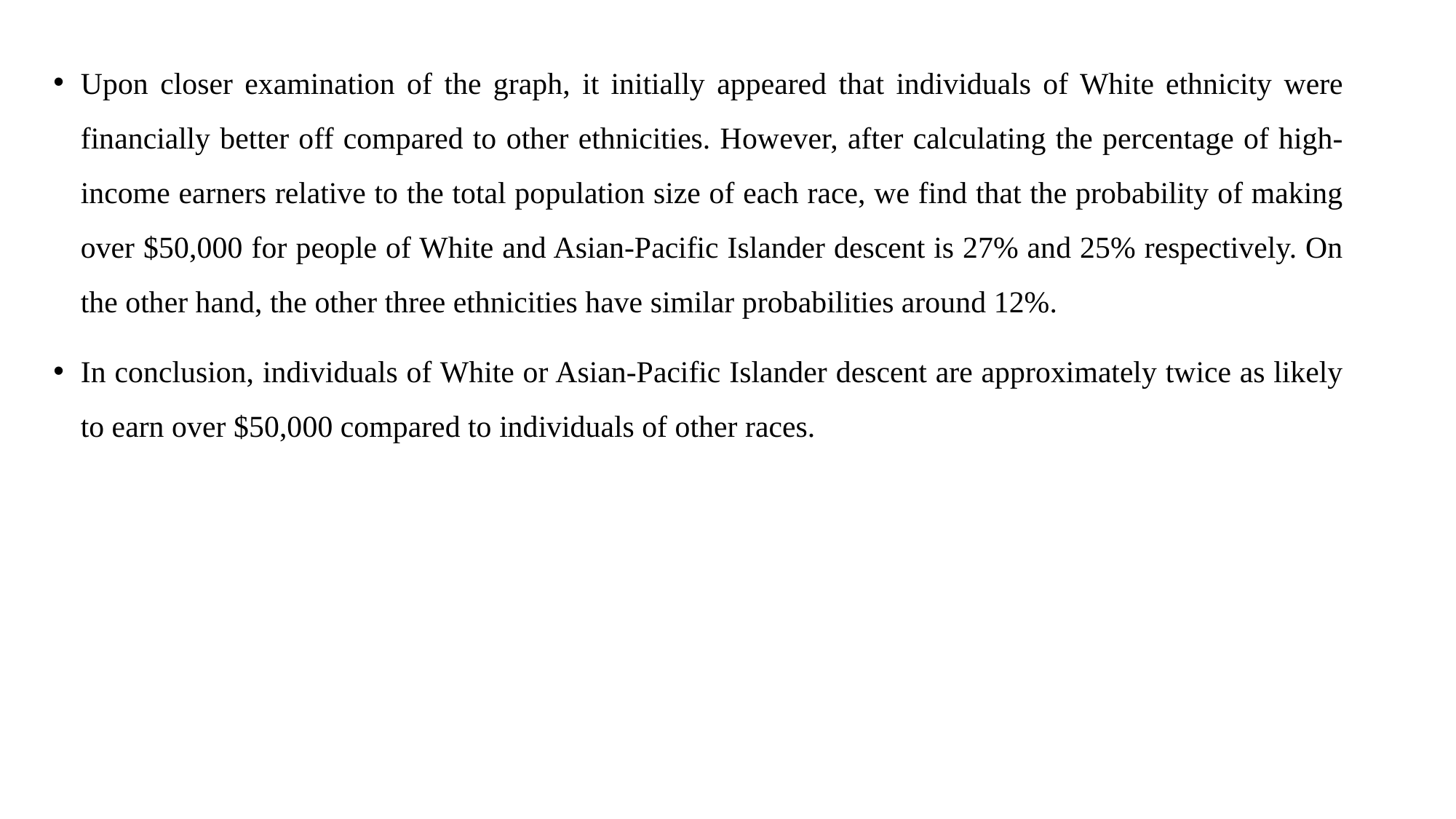

Upon closer examination of the graph, it initially appeared that individuals of White ethnicity were financially better off compared to other ethnicities. However, after calculating the percentage of high-income earners relative to the total population size of each race, we find that the probability of making over $50,000 for people of White and Asian-Pacific Islander descent is 27% and 25% respectively. On the other hand, the other three ethnicities have similar probabilities around 12%.
In conclusion, individuals of White or Asian-Pacific Islander descent are approximately twice as likely to earn over $50,000 compared to individuals of other races.